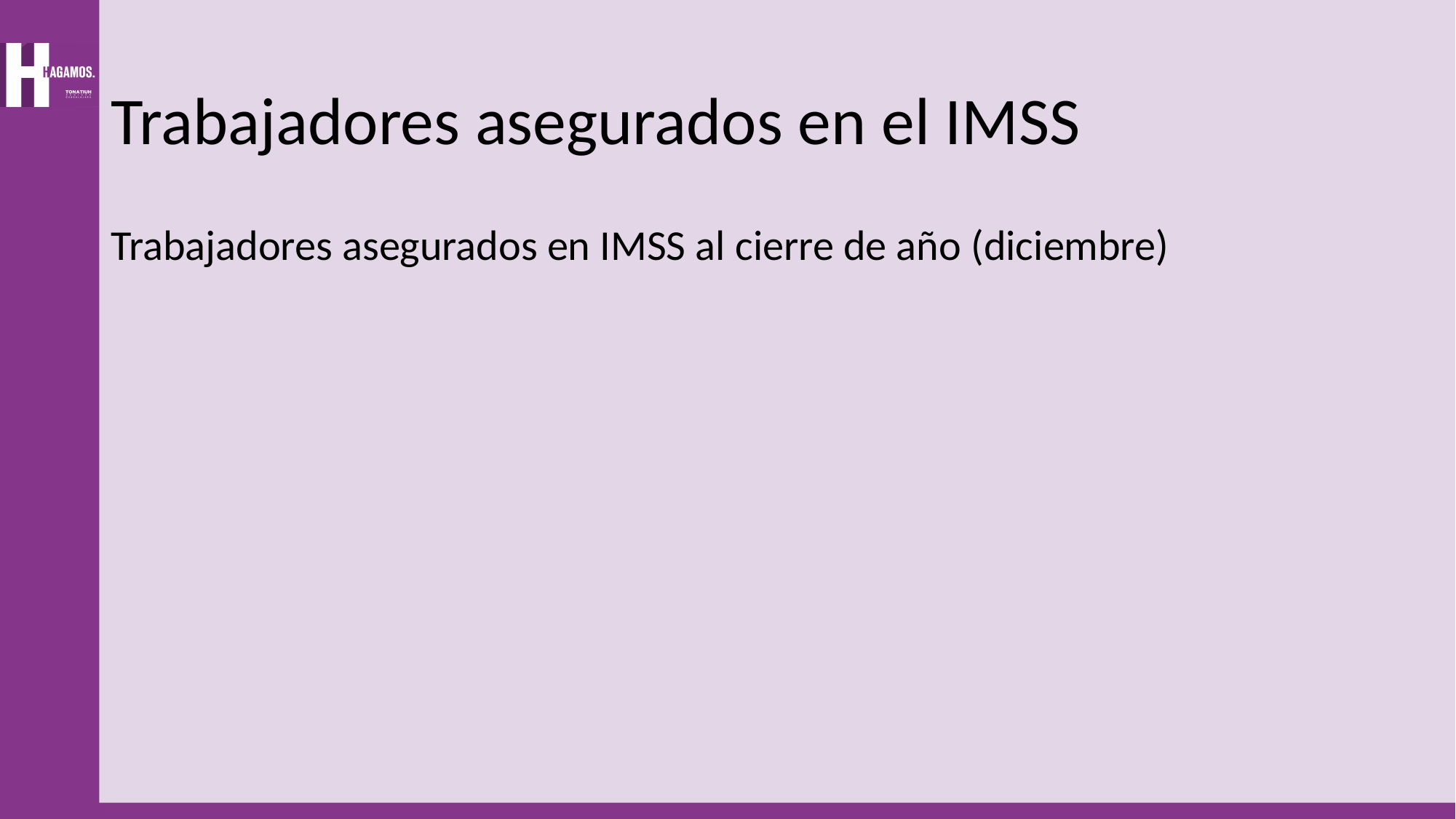

# Trabajadores asegurados en el IMSS
Trabajadores asegurados en IMSS al cierre de año (diciembre)